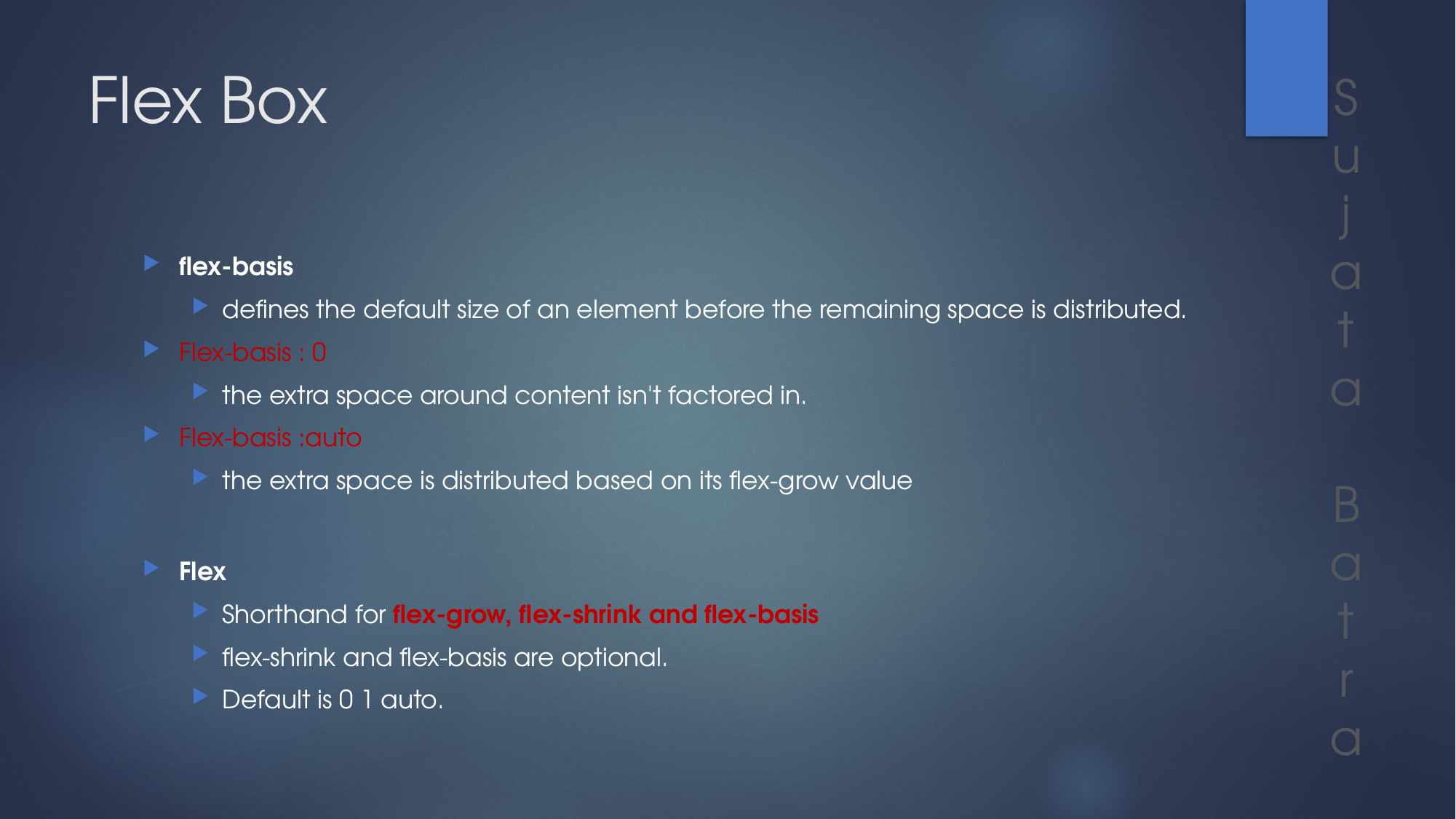

# Flex Box
flex-basis
defines the default size of an element before the remaining space is distributed.
Flex-basis : 0
the extra space around content isn't factored in.
Flex-basis :auto
the extra space is distributed based on its flex-grow value

Flex
Shorthand for flex-grow, flex-shrink and flex-basis
flex-shrink and flex-basis are optional.
Default is 0 1 auto.